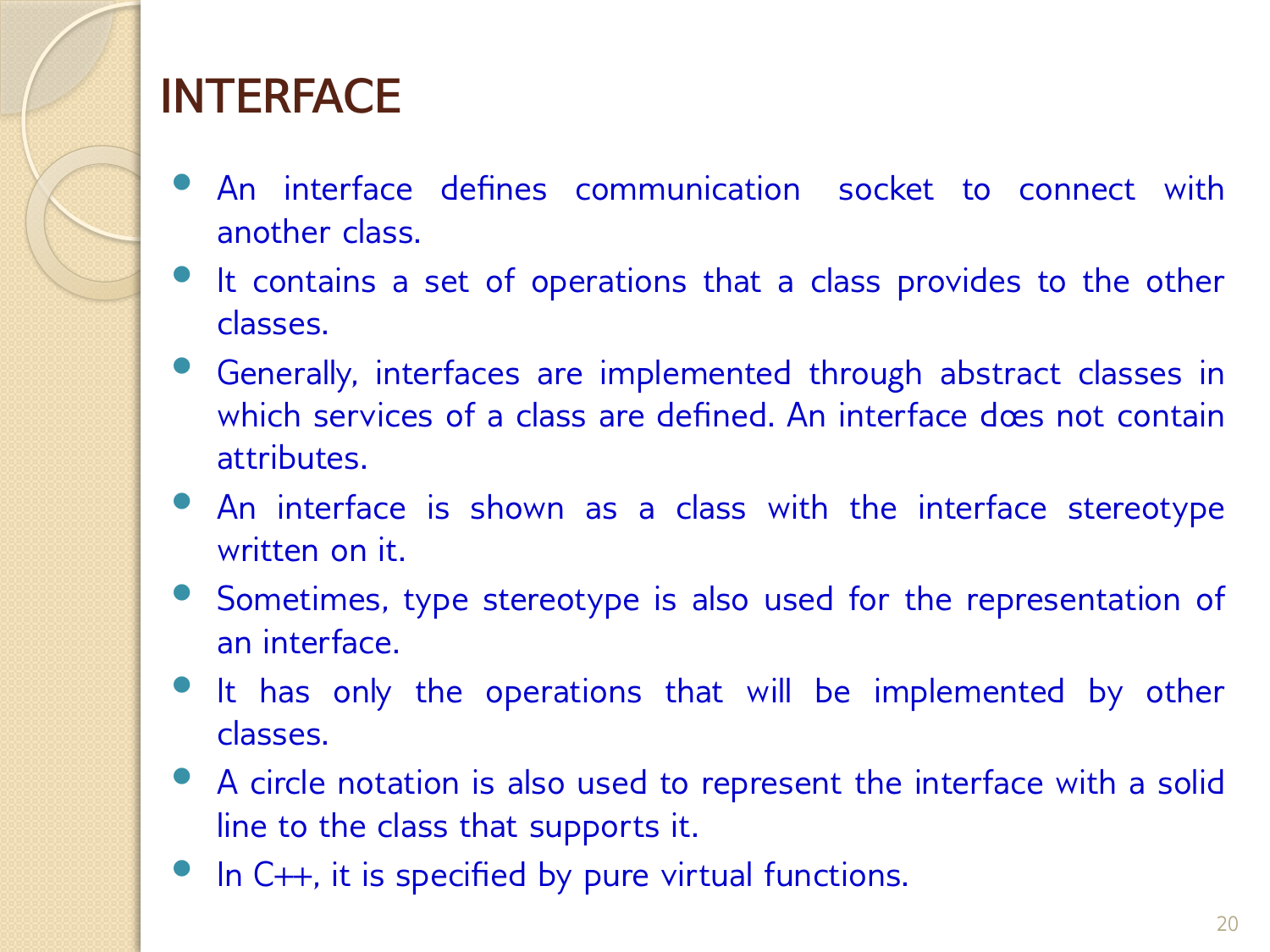

# INTERFACE
An interface defines communication  socket to connect with another class.
It contains a set of operations that a class provides to the other classes.
Generally, interfaces are implemented through abstract classes in which services of a class are defined. An interface does not contain attributes.
An interface is shown as a class with the interface stereotype written on it.
Sometimes, type stereotype is also used for the representation of an interface.
It has only the operations that will be implemented by other classes.
A circle notation is also used to represent the interface with a solid line to the class that supports it.
In C++, it is specified by pure virtual functions.

20